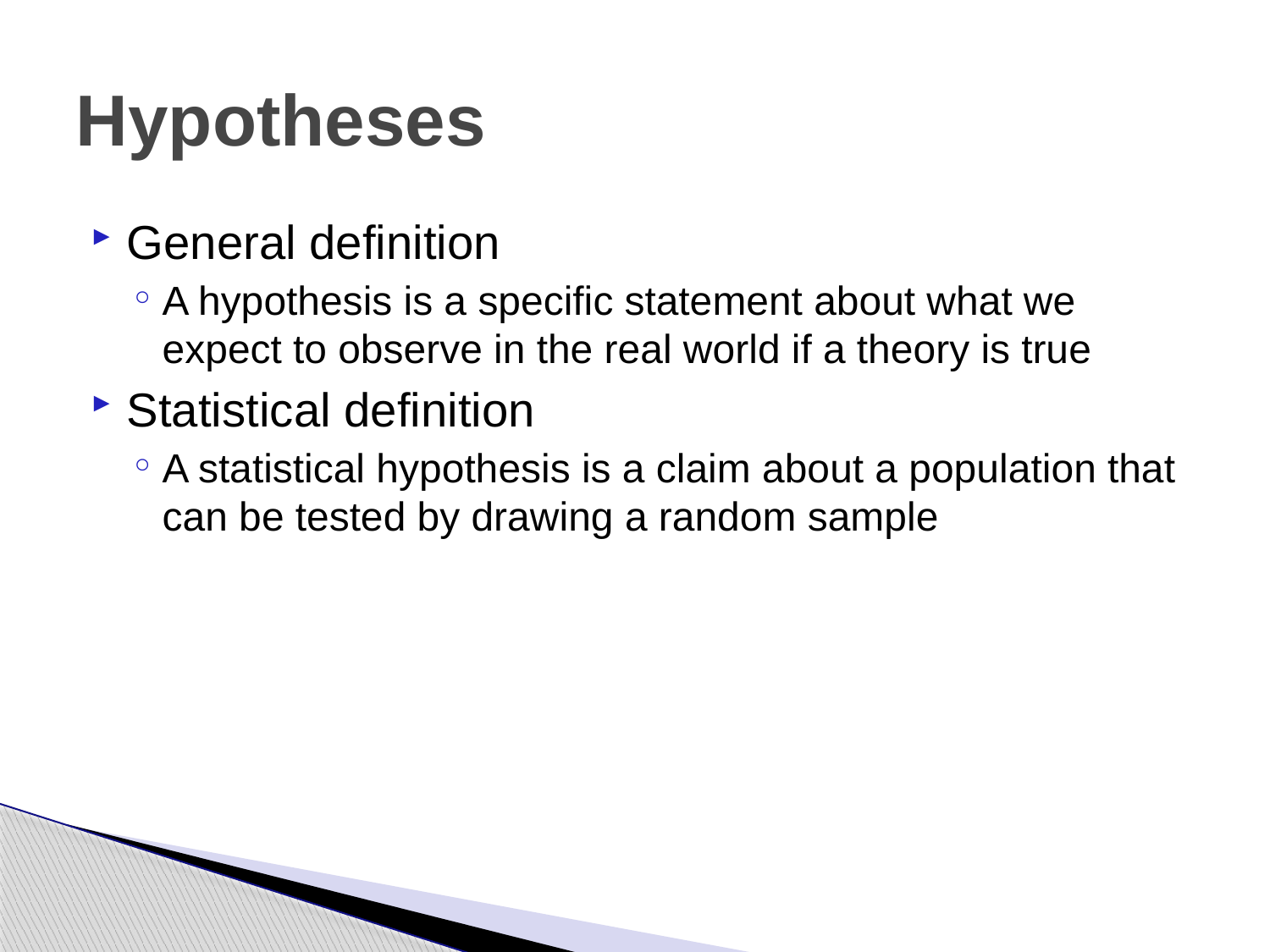

# Hypotheses
General definition
A hypothesis is a specific statement about what we expect to observe in the real world if a theory is true
Statistical definition
A statistical hypothesis is a claim about a population that can be tested by drawing a random sample